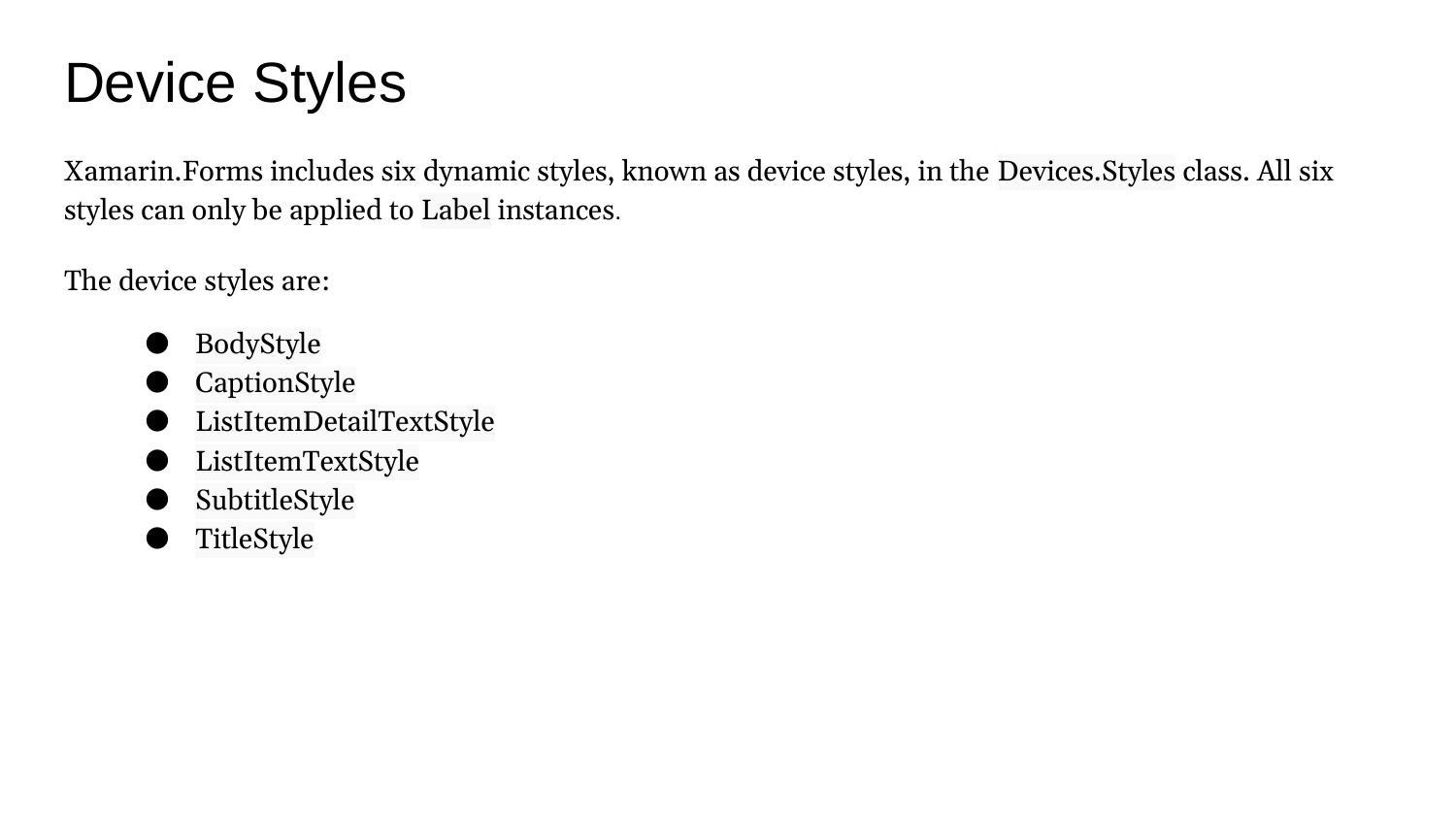

# Device Styles
Xamarin.Forms includes six dynamic styles, known as device styles, in the Devices.Styles class. All six styles can only be applied to Label instances.
The device styles are:
BodyStyle
CaptionStyle
ListItemDetailTextStyle
ListItemTextStyle
SubtitleStyle
TitleStyle